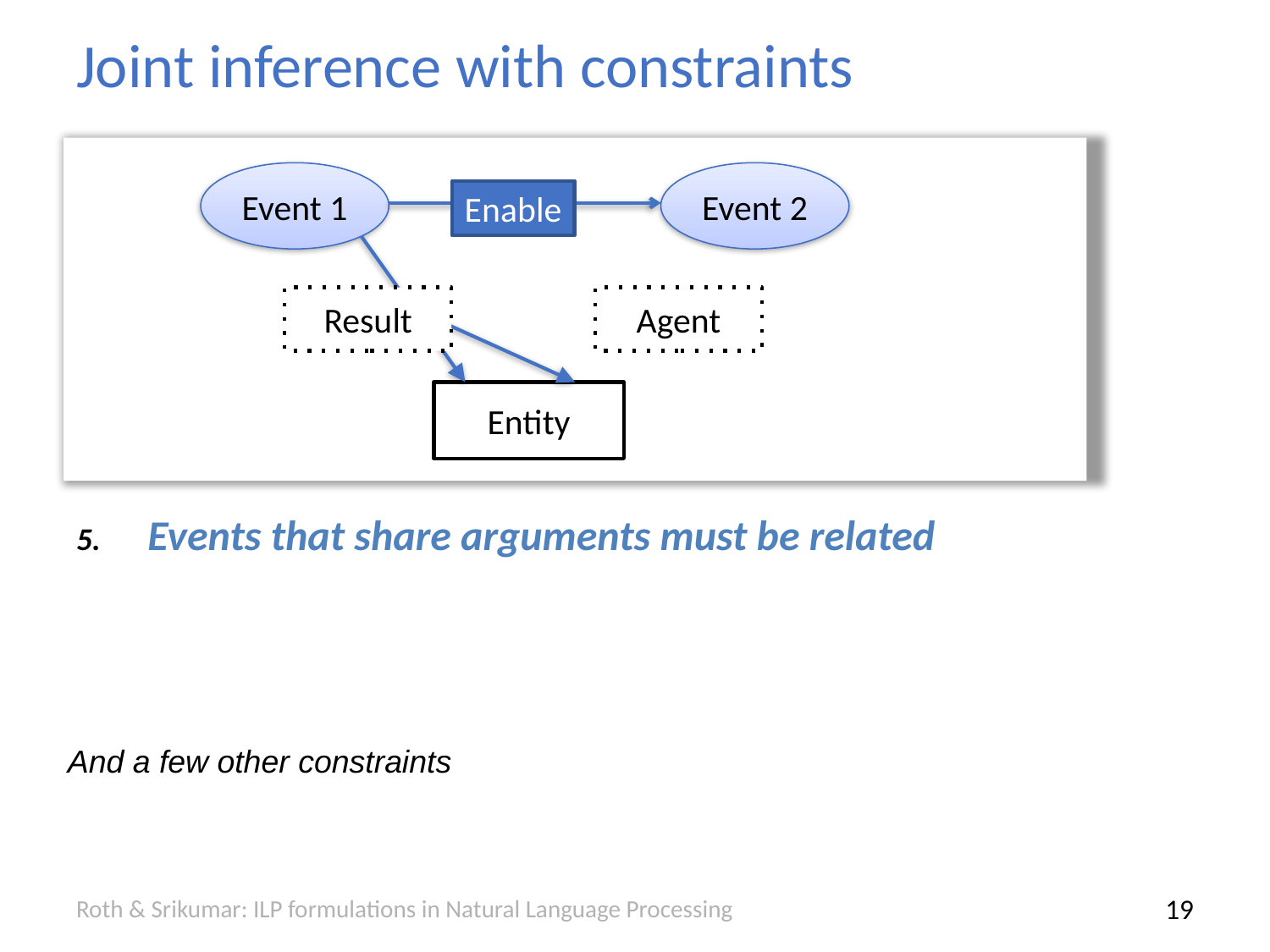

# Joint inference with constraints
R
No overlapping arguments
Maximum number of arguments per trigger
Maximum number of triggers per entity
Connectivity
Events that share arguments must be related

Event 1
Event 2
Enable
Result
Agent
Entity
And a few other constraints
Roth & Srikumar: ILP formulations in Natural Language Processing
19